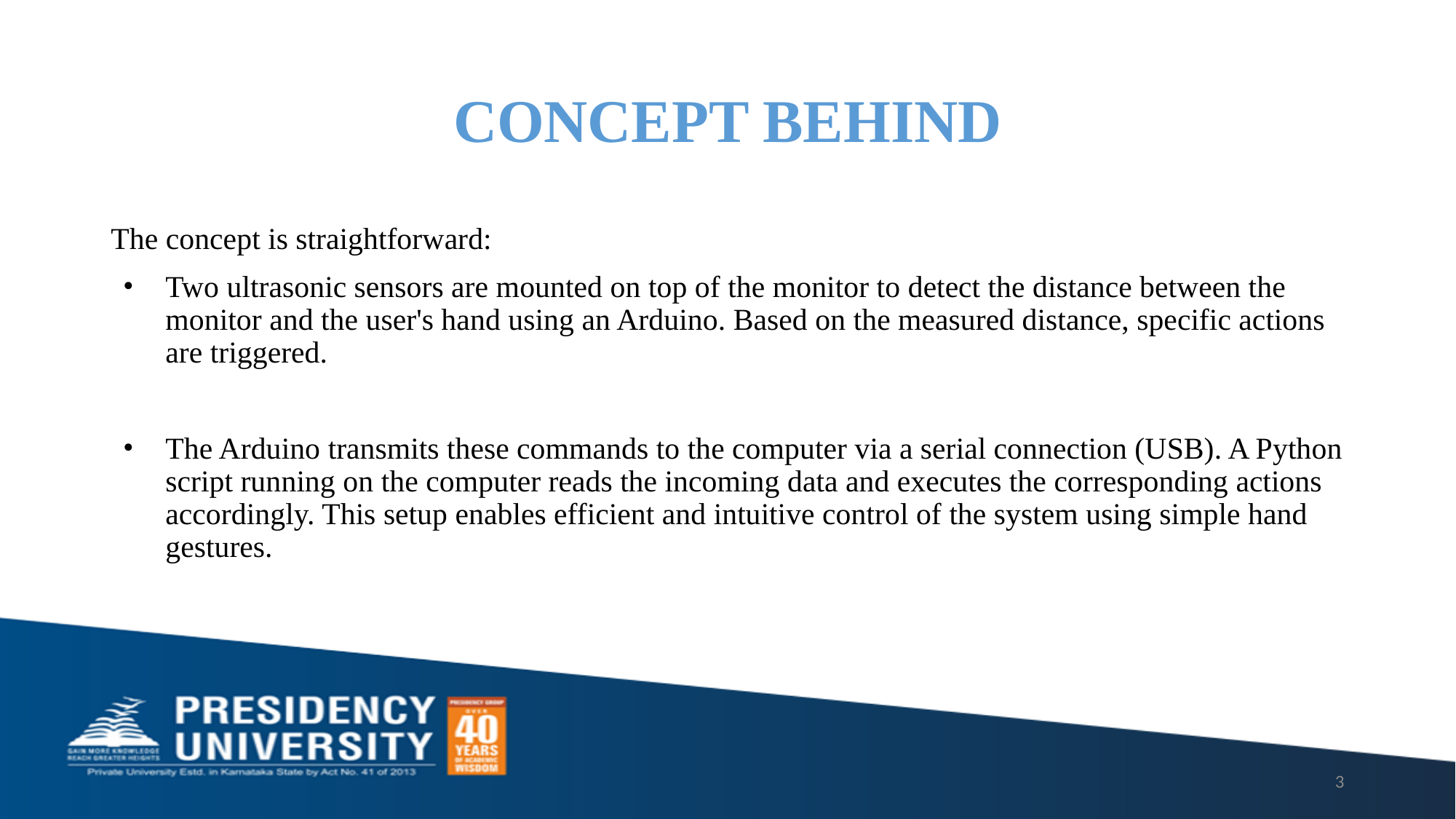

# CONCEPT BEHIND
The concept is straightforward:
Two ultrasonic sensors are mounted on top of the monitor to detect the distance between the monitor and the user's hand using an Arduino. Based on the measured distance, specific actions are triggered.

The Arduino transmits these commands to the computer via a serial connection (USB). A Python script running on the computer reads the incoming data and executes the corresponding actions accordingly. This setup enables efficient and intuitive control of the system using simple hand gestures.

3